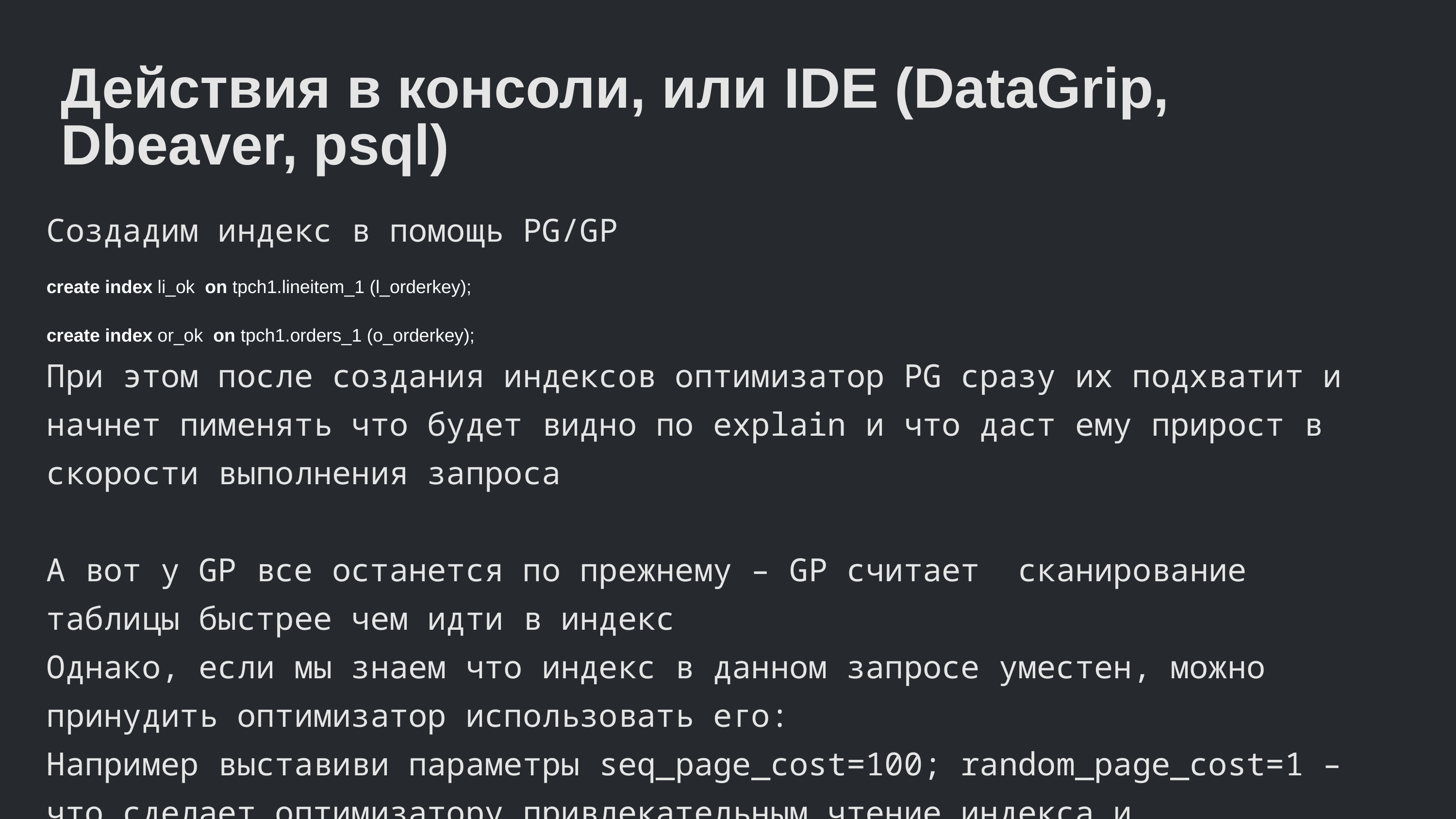

Действия в консоли, или IDE (DataGrip, Dbeaver, psql)
Создадим индекс в помощь PG/GP
create index li_ok  on tpch1.lineitem_1 (l_orderkey);
create index or_ok  on tpch1.orders_1 (o_orderkey);
При этом после создания индексов оптимизатор PG сразу их подхватит и начнет пименять что будет видно по explain и что даст ему прирост в скорости выполнения запроса

А вот у GP все останется по прежнему – GP считает  сканирование таблицы быстрее чем идти в индекс
Однако, если мы знаем что индекс в данном запросе уместен, можно принудить оптимизатор использовать его:
Например выставиви параметры seq_page_cost=100; random_page_cost=1 – что сделает оптимизатору привлекательным чтение индекса и обязятельно Set optimizer=off; --ибо GPORCA не воспринимает подсказки